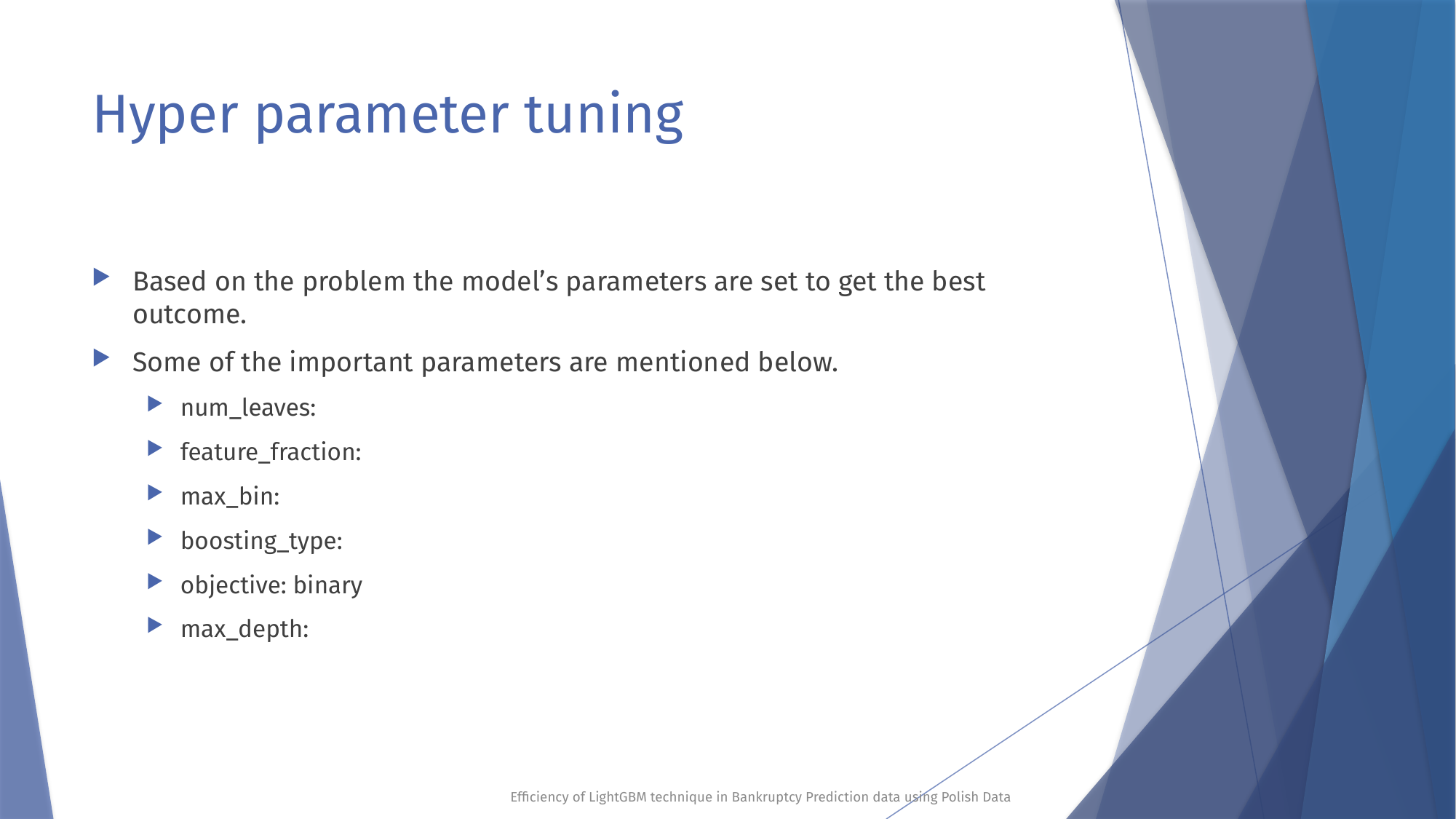

# Hyper parameter tuning
Based on the problem the model’s parameters are set to get the best outcome.
Some of the important parameters are mentioned below.
num_leaves:
feature_fraction:
max_bin:
boosting_type:
objective: binary
max_depth:

Efficiency of LightGBM technique in Bankruptcy Prediction data using Polish Data